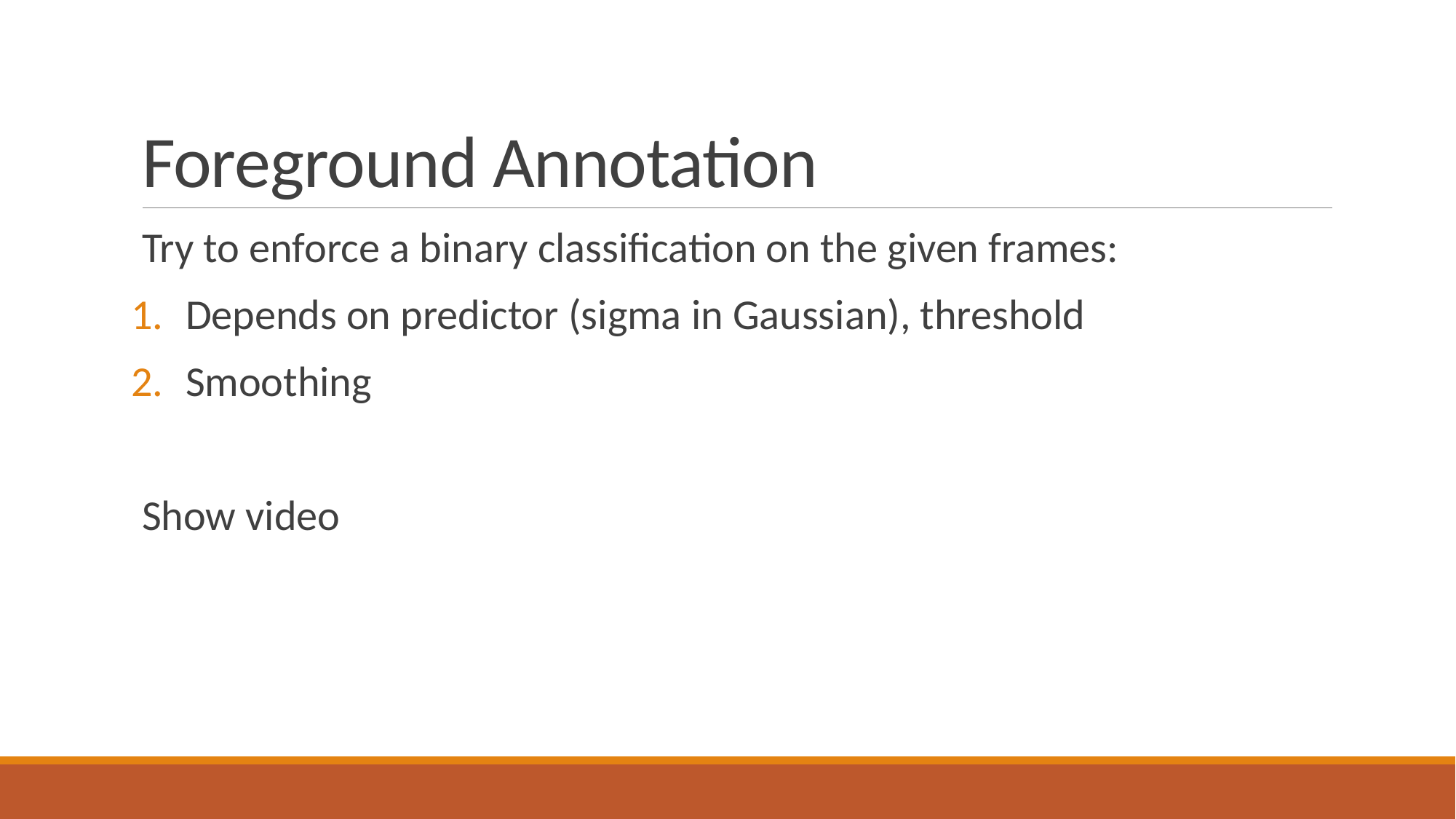

# Foreground Annotation
Try to enforce a binary classification on the given frames:
Depends on predictor (sigma in Gaussian), threshold
Smoothing

Show video